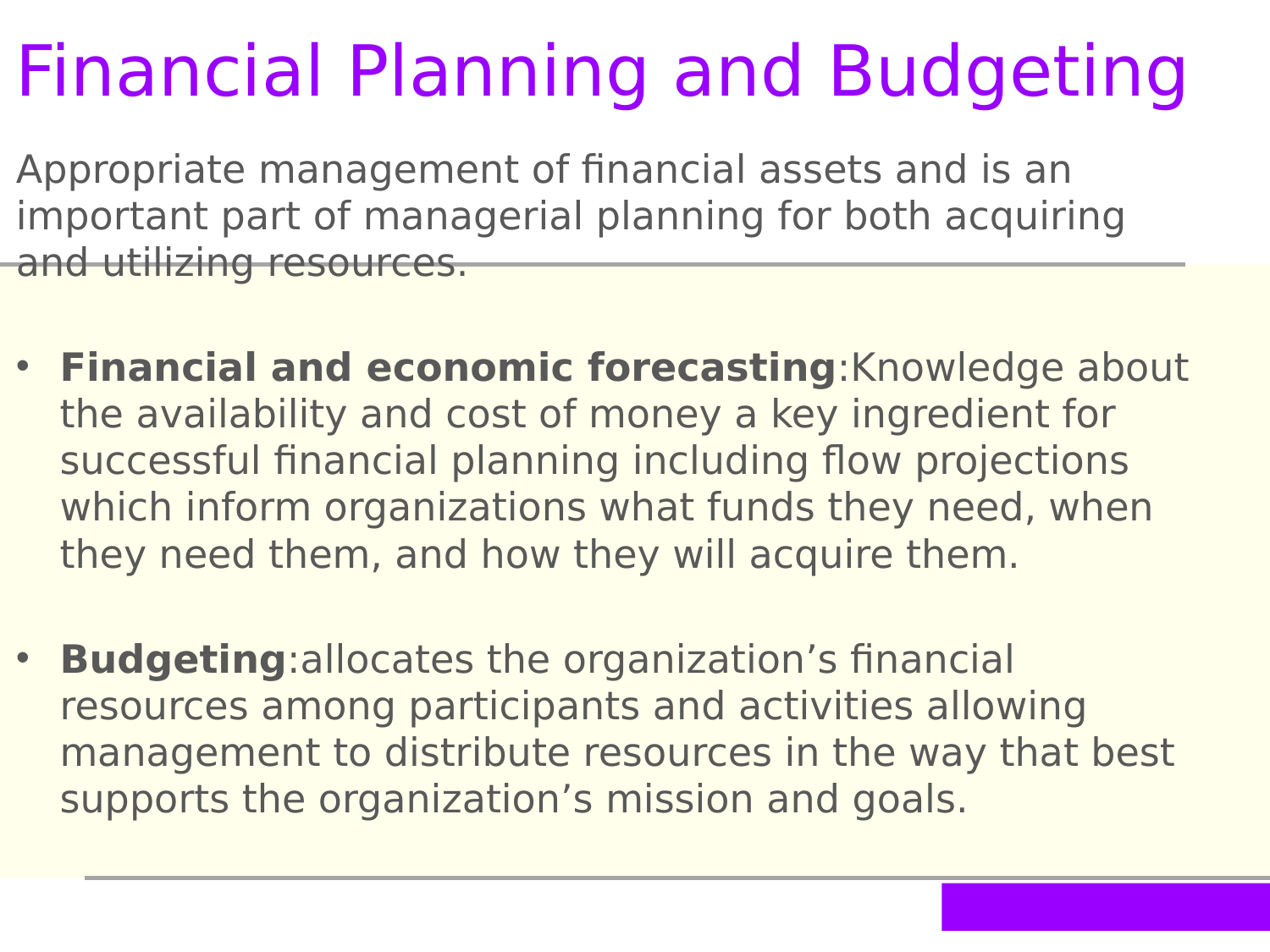

Financial Planning and Budgeting
Appropriate management of financial assets and is an important part of managerial planning for both acquiring and utilizing resources.

Financial and economic forecasting:Knowledge about the availability and cost of money a key ingredient for successful financial planning including flow projections which inform organizations what funds they need, when they need them, and how they will acquire them.

Budgeting:allocates the organization’s financial resources among participants and activities allowing management to distribute resources in the way that best supports the organization’s mission and goals.